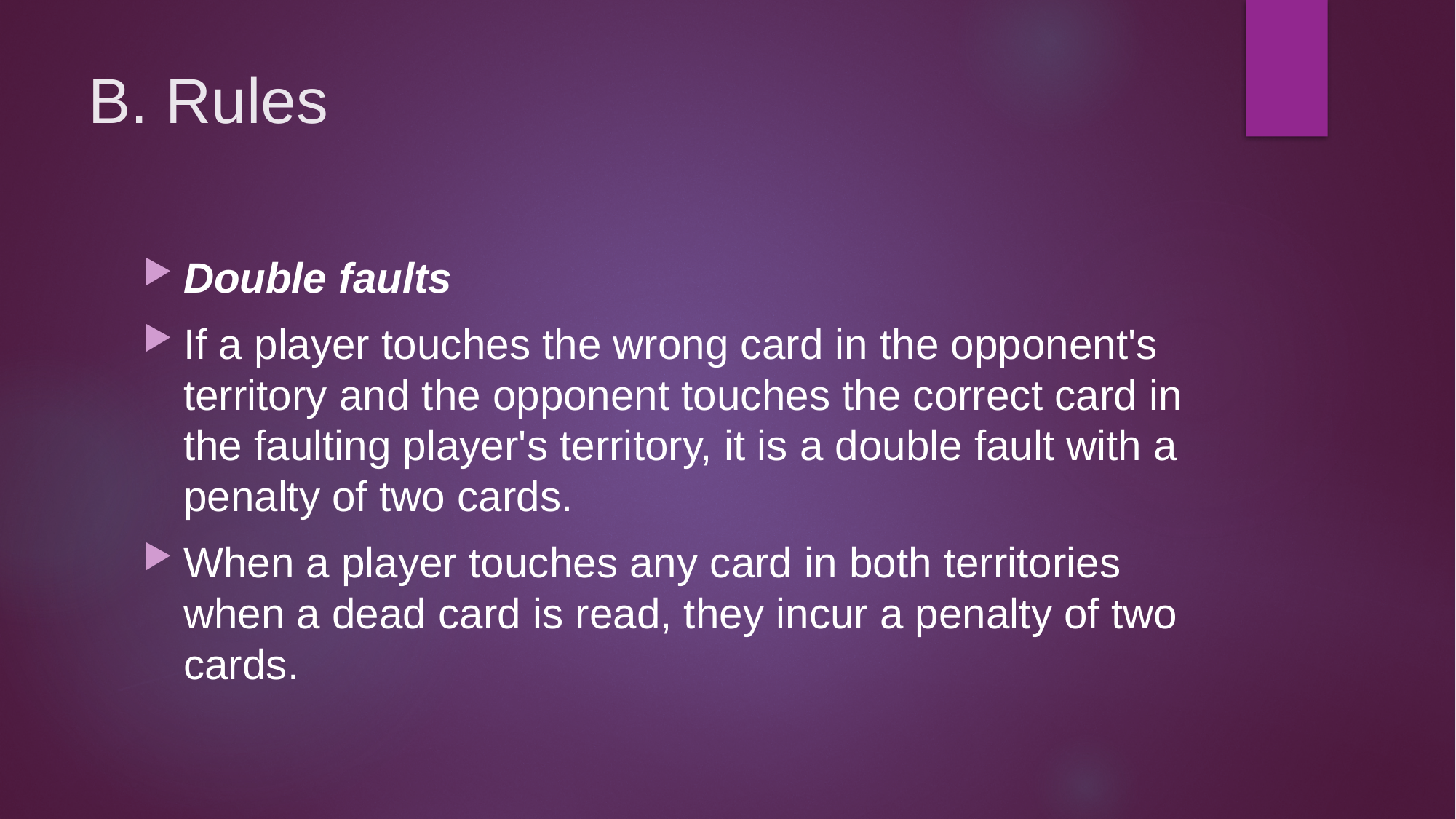

# B. Rules
Double faults
If a player touches the wrong card in the opponent's territory and the opponent touches the correct card in the faulting player's territory, it is a double fault with a penalty of two cards.
When a player touches any card in both territories when a dead card is read, they incur a penalty of two cards.